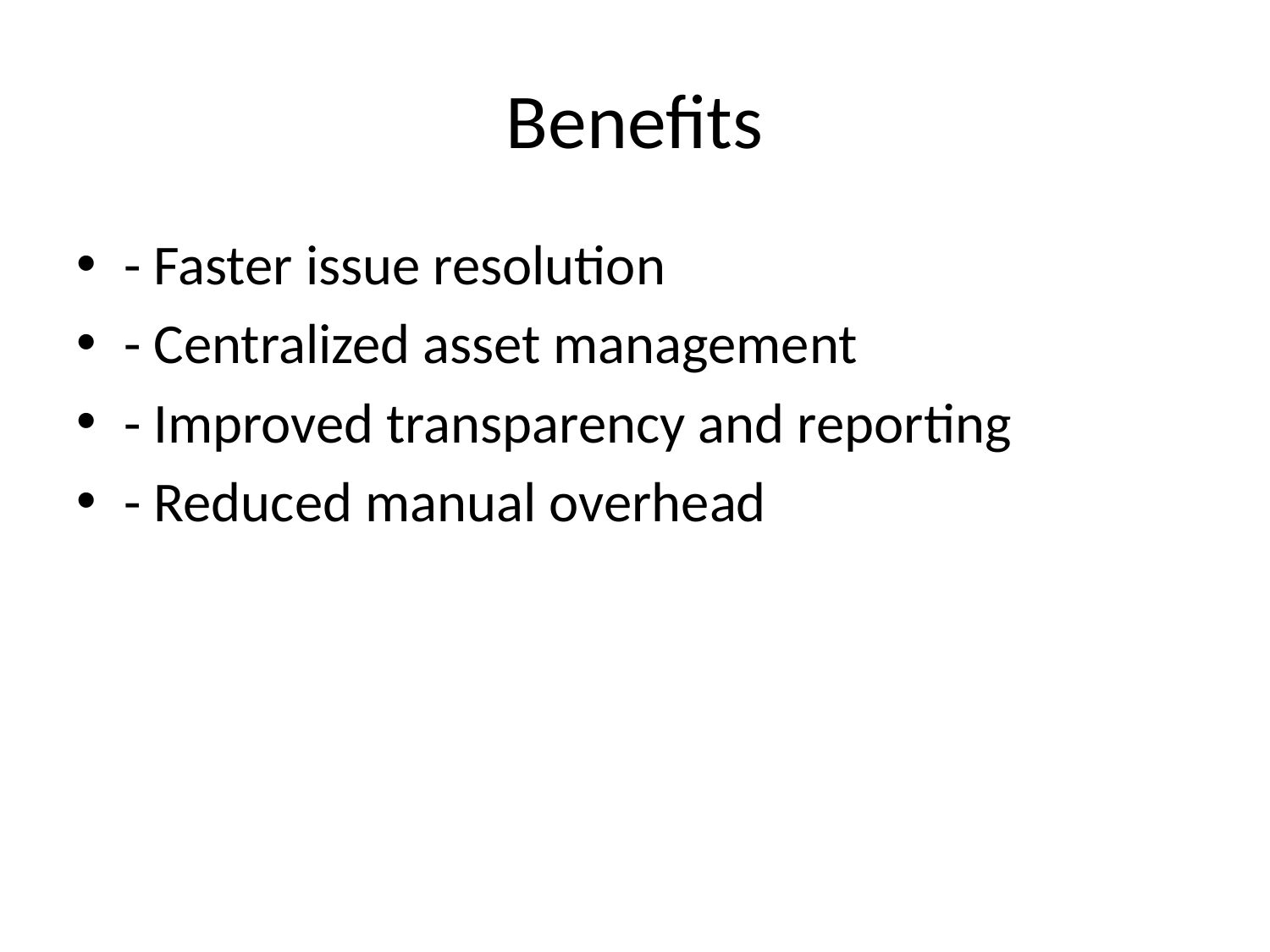

# Benefits
- Faster issue resolution
- Centralized asset management
- Improved transparency and reporting
- Reduced manual overhead